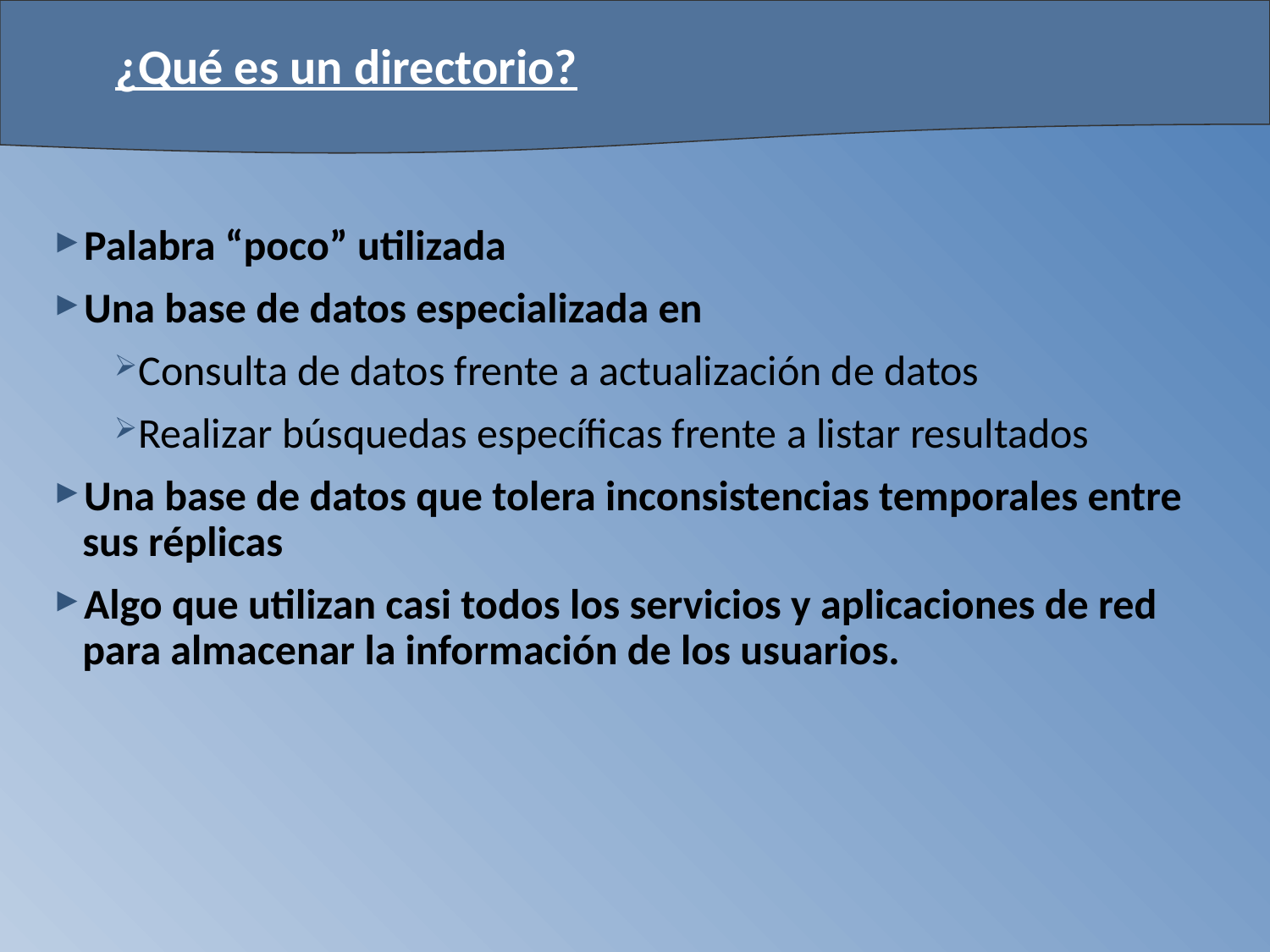

# ¿Qué es un directorio?

Palabra “poco” utilizada
Una base de datos especializada en
Consulta de datos frente a actualización de datos
Realizar búsquedas específicas frente a listar resultados
Una base de datos que tolera inconsistencias temporales entre sus réplicas
Algo que utilizan casi todos los servicios y aplicaciones de red para almacenar la información de los usuarios.